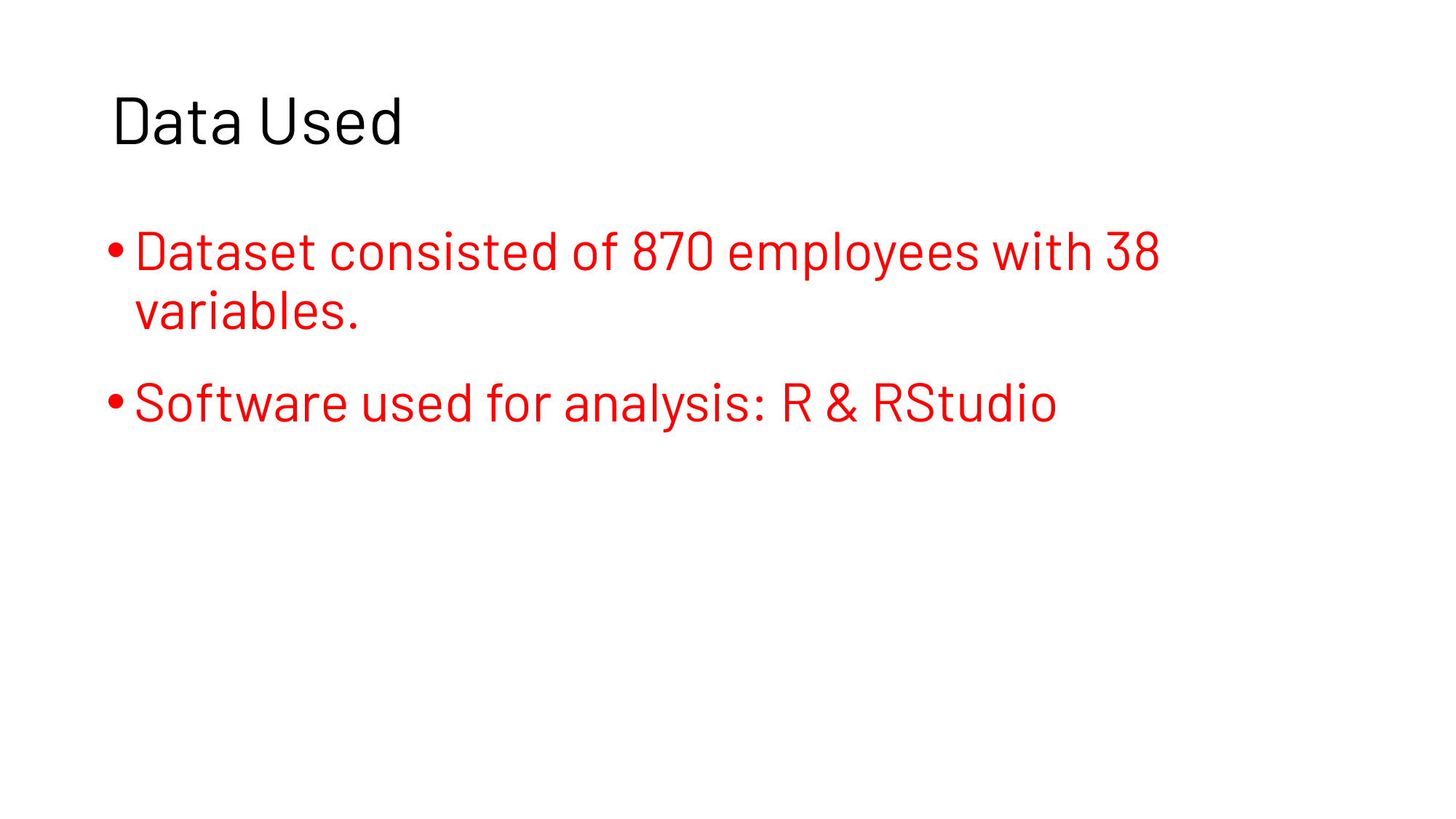

# Data Used
Dataset consisted of 870 employees with 38 variables.
Software used for analysis: R & RStudio